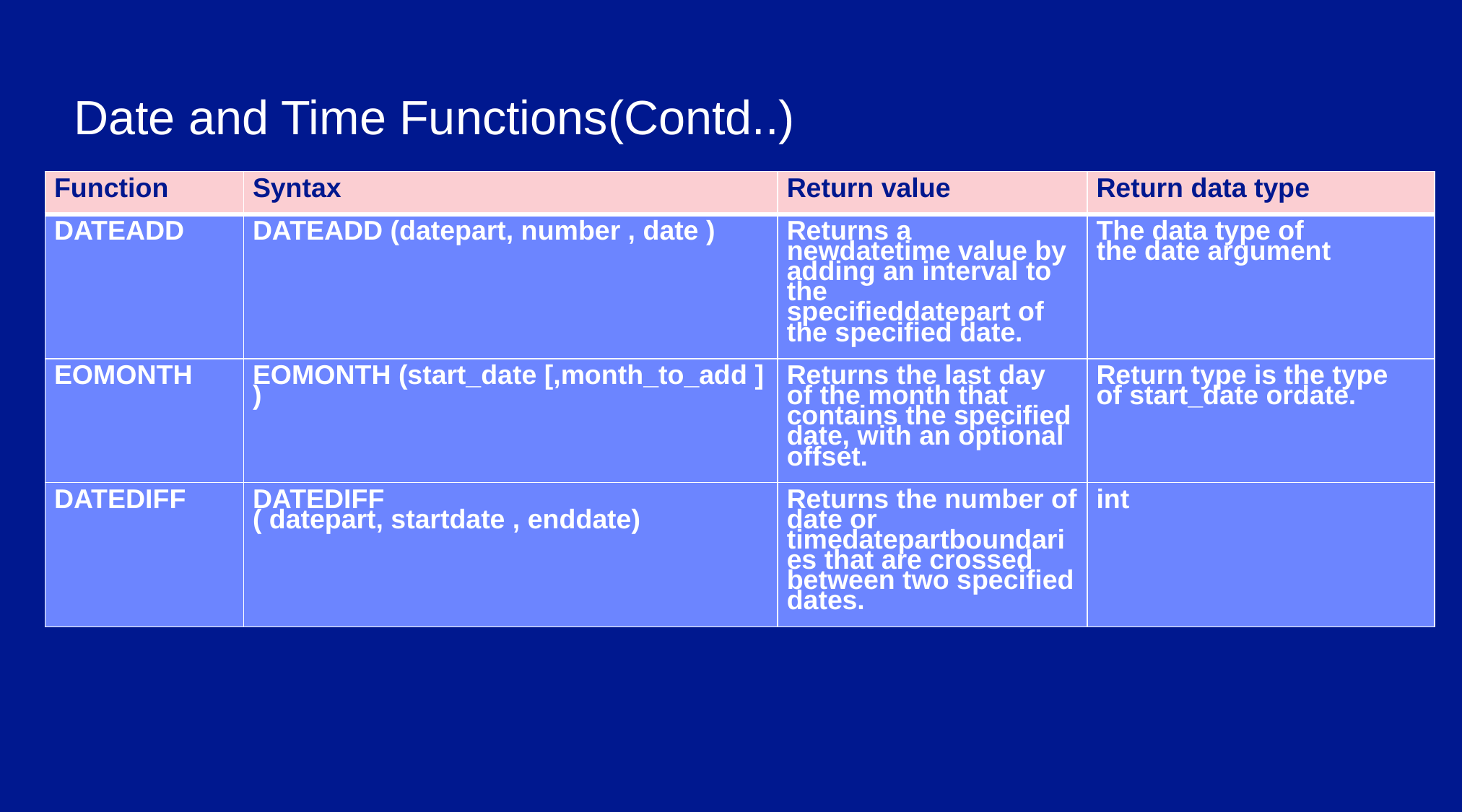

Date and Time Functions(Contd..)
| Function | Syntax | Return value | Return data type |
| --- | --- | --- | --- |
| DATEADD | DATEADD (datepart, number , date ) | Returns a newdatetime value by adding an interval to the specifieddatepart of the specified date. | The data type of the date argument |
| EOMONTH | EOMONTH (start\_date [,month\_to\_add ] ) | Returns the last day of the month that contains the specified date, with an optional offset. | Return type is the type of start\_date ordate. |
| DATEDIFF | DATEDIFF ( datepart, startdate , enddate) | Returns the number of date or timedatepartboundaries that are crossed between two specified dates. | int |